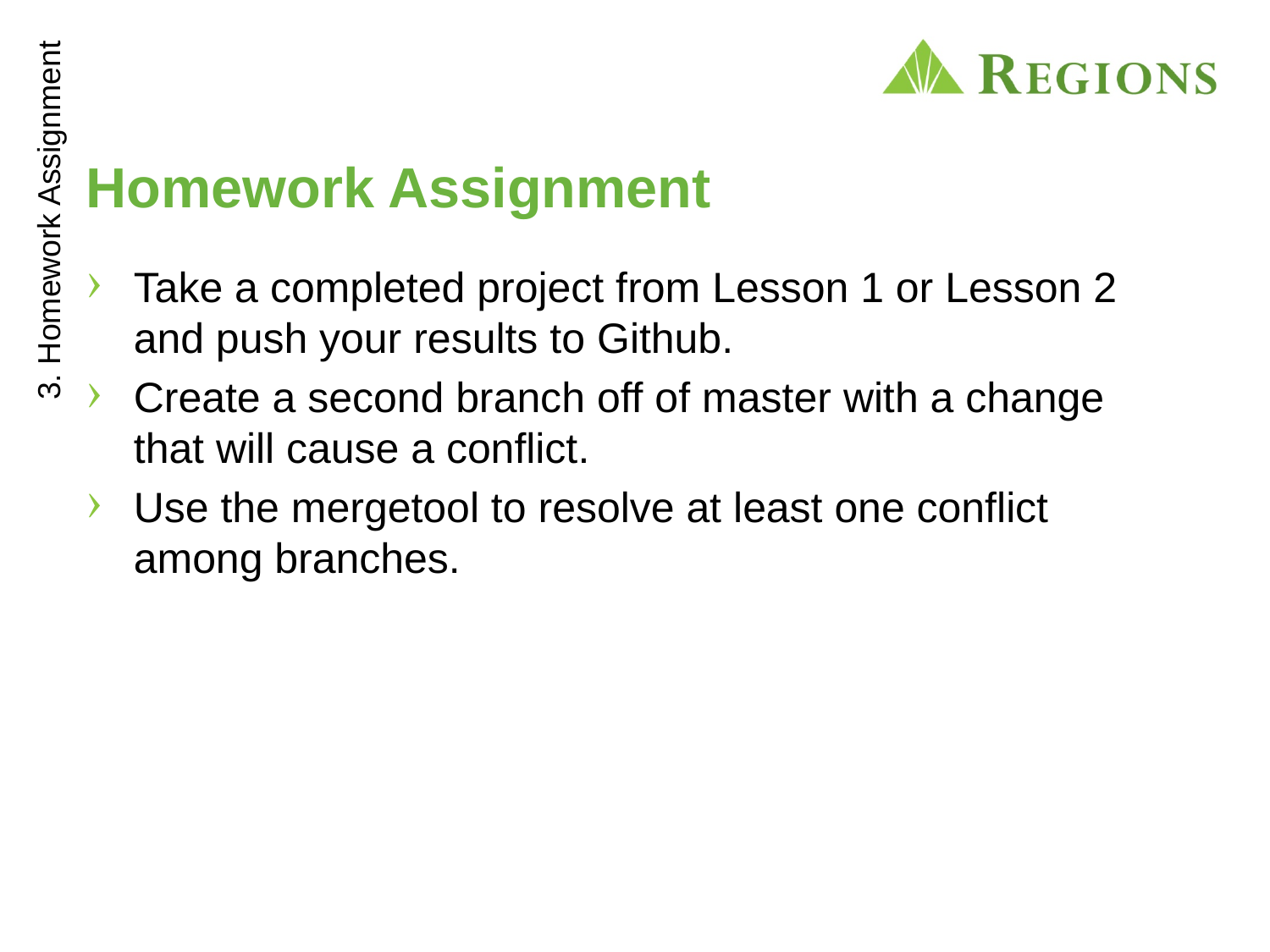

# Homework Assignment
3. Homework Assignment
Take a completed project from Lesson 1 or Lesson 2 and push your results to Github.
Create a second branch off of master with a change that will cause a conflict.
Use the mergetool to resolve at least one conflict among branches.